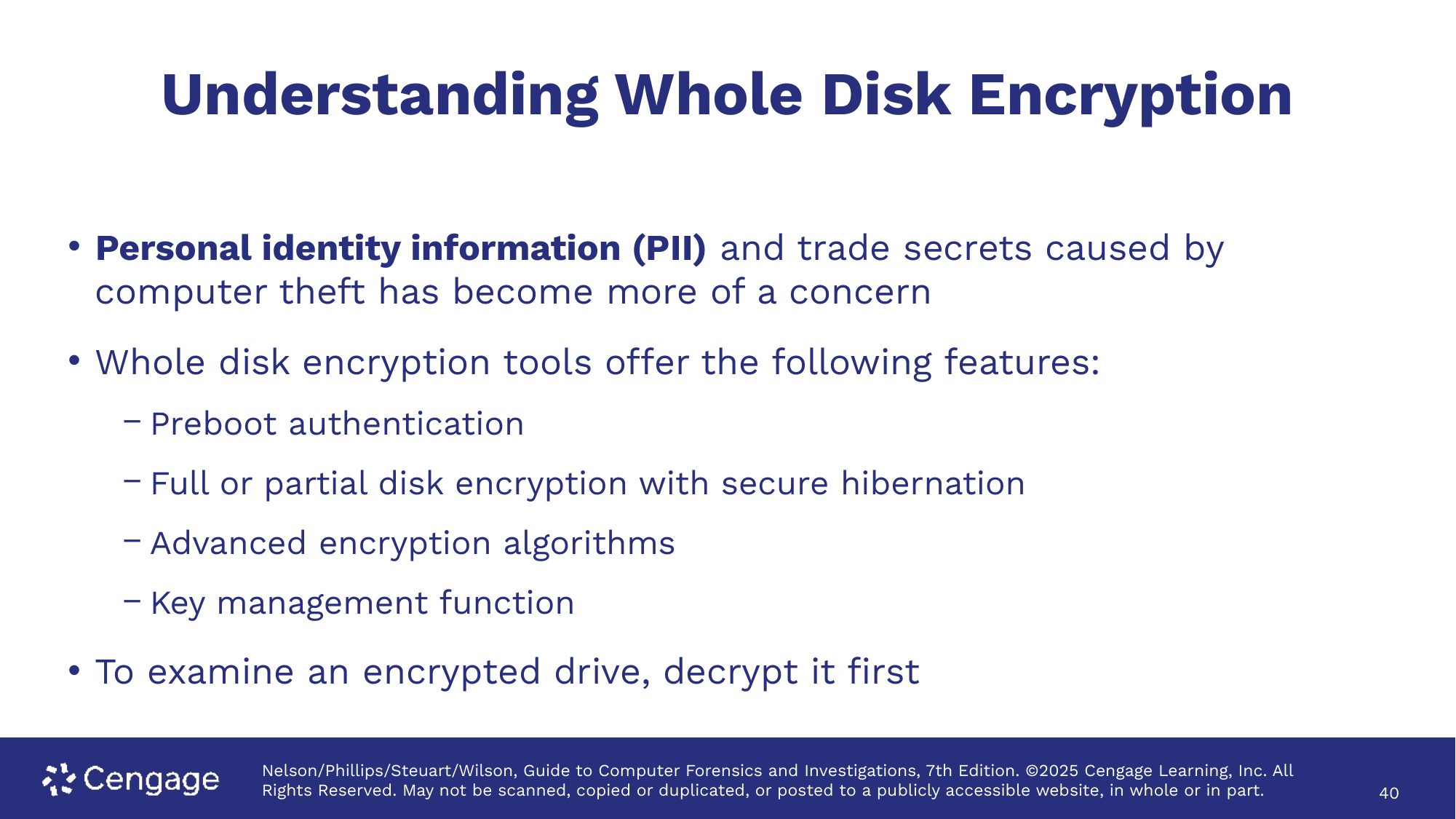

# Understanding Whole Disk Encryption
Personal identity information (PII) and trade secrets caused by computer theft has become more of a concern
Whole disk encryption tools offer the following features:
Preboot authentication
Full or partial disk encryption with secure hibernation
Advanced encryption algorithms
Key management function
To examine an encrypted drive, decrypt it first